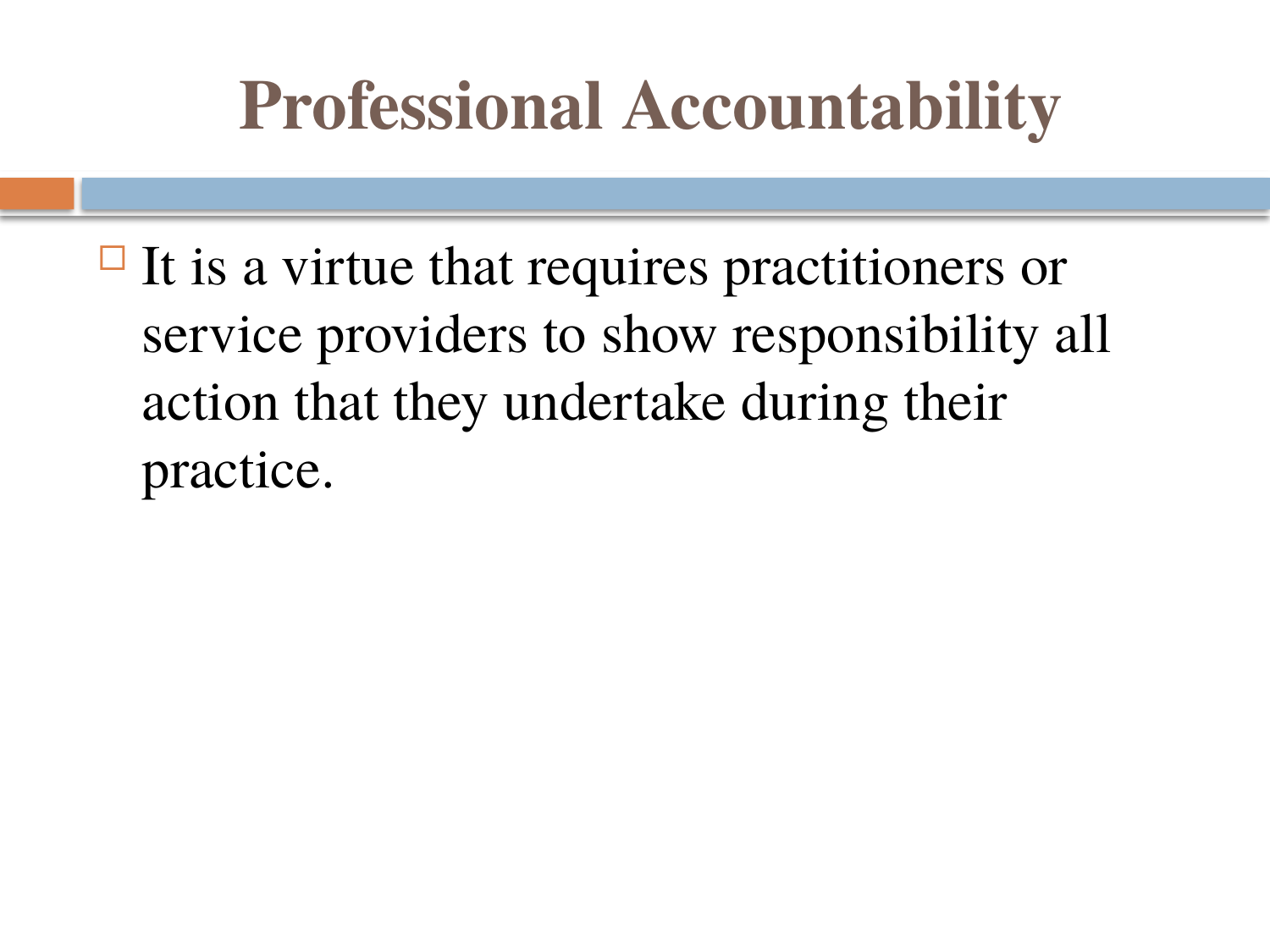

# Professional Accountability
It is a virtue that requires practitioners or service providers to show responsibility all action that they undertake during their practice.